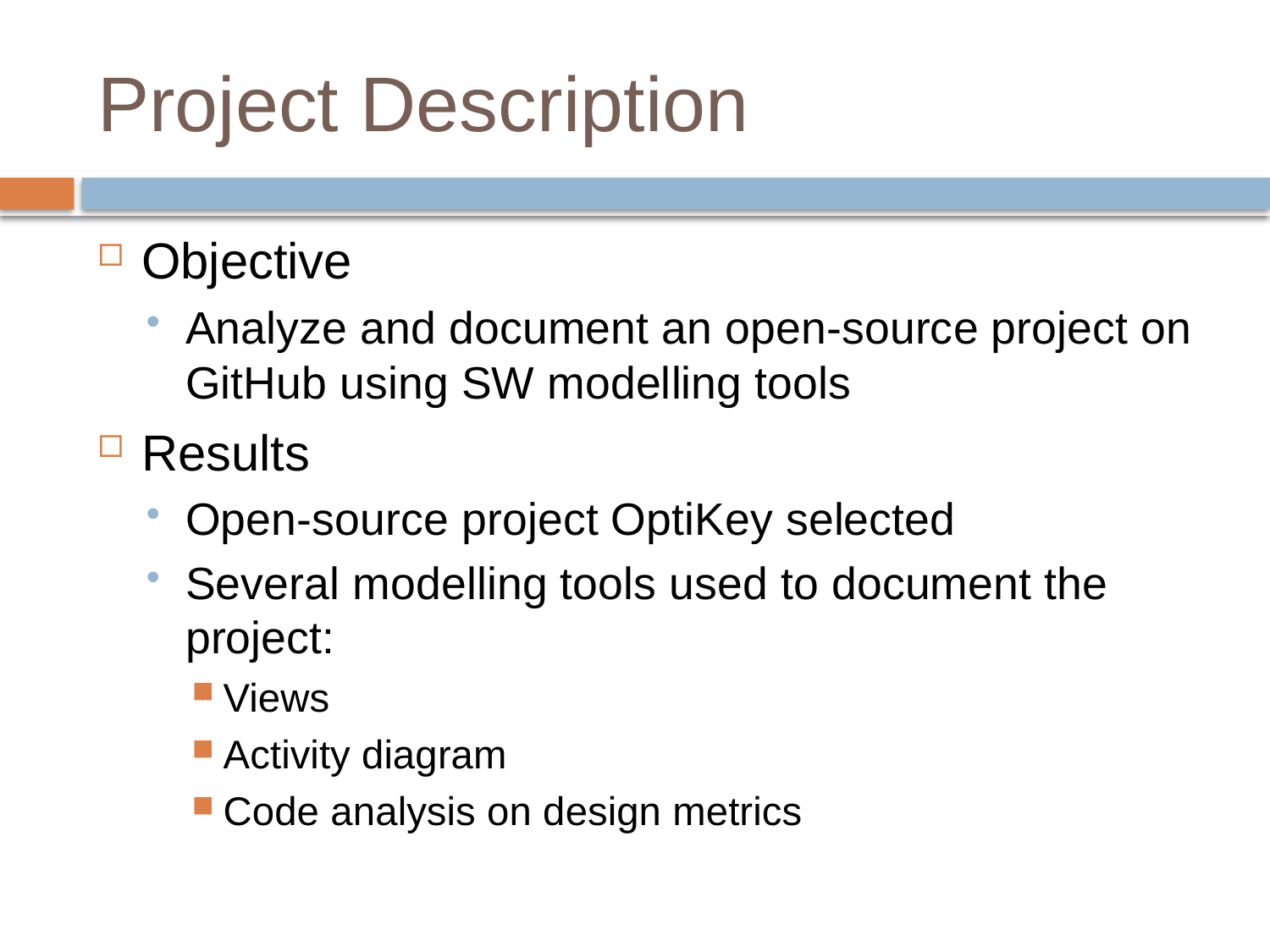

# Project Description
Objective
Analyze and document an open-source project on GitHub using SW modelling tools
Results
Open-source project OptiKey selected
Several modelling tools used to document the project:
Views
Activity diagram
Code analysis on design metrics